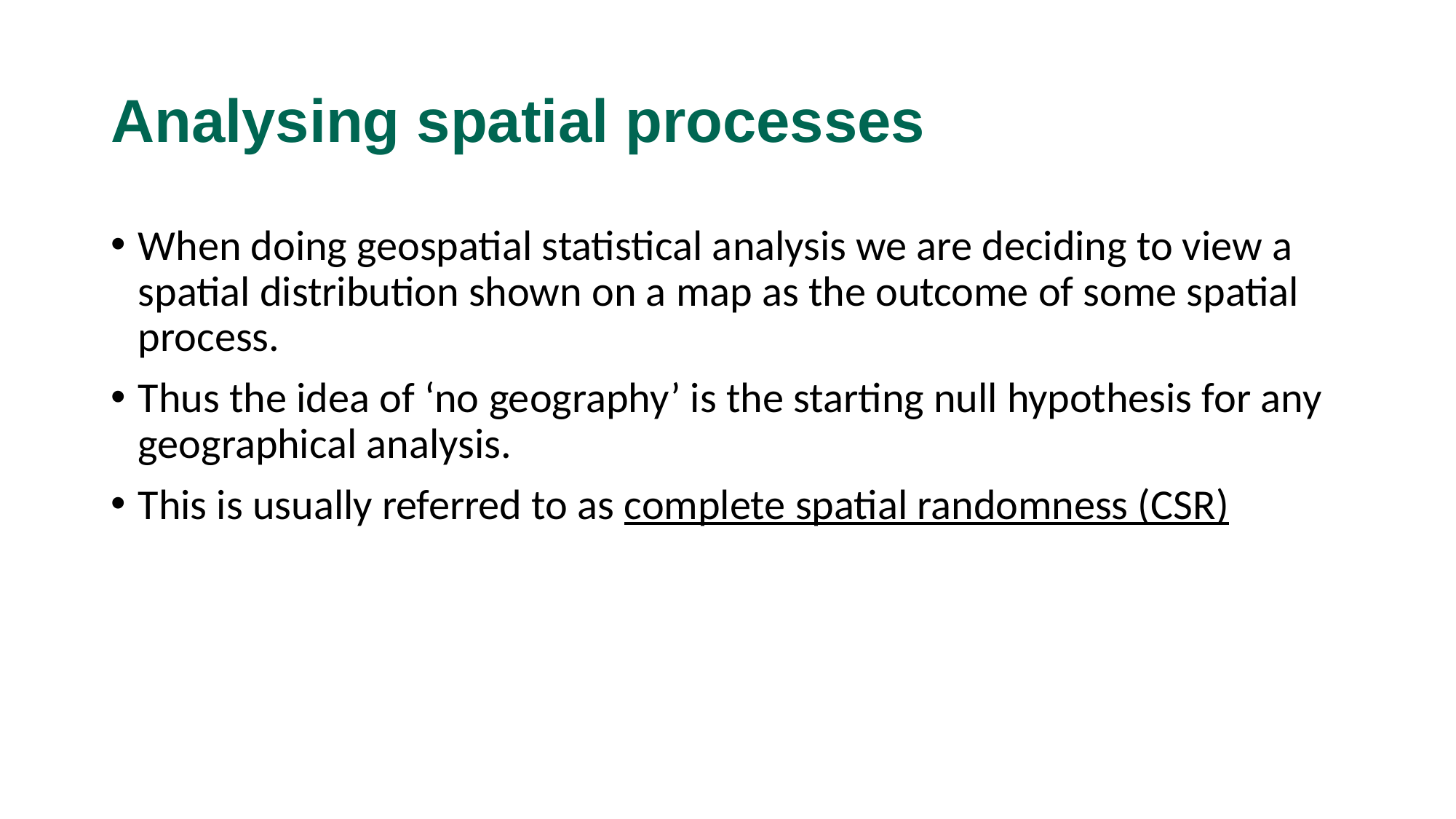

# Analysing spatial processes
When doing geospatial statistical analysis we are deciding to view a spatial distribution shown on a map as the outcome of some spatial process.
Thus the idea of ‘no geography’ is the starting null hypothesis for any geographical analysis.
This is usually referred to as complete spatial randomness (CSR)